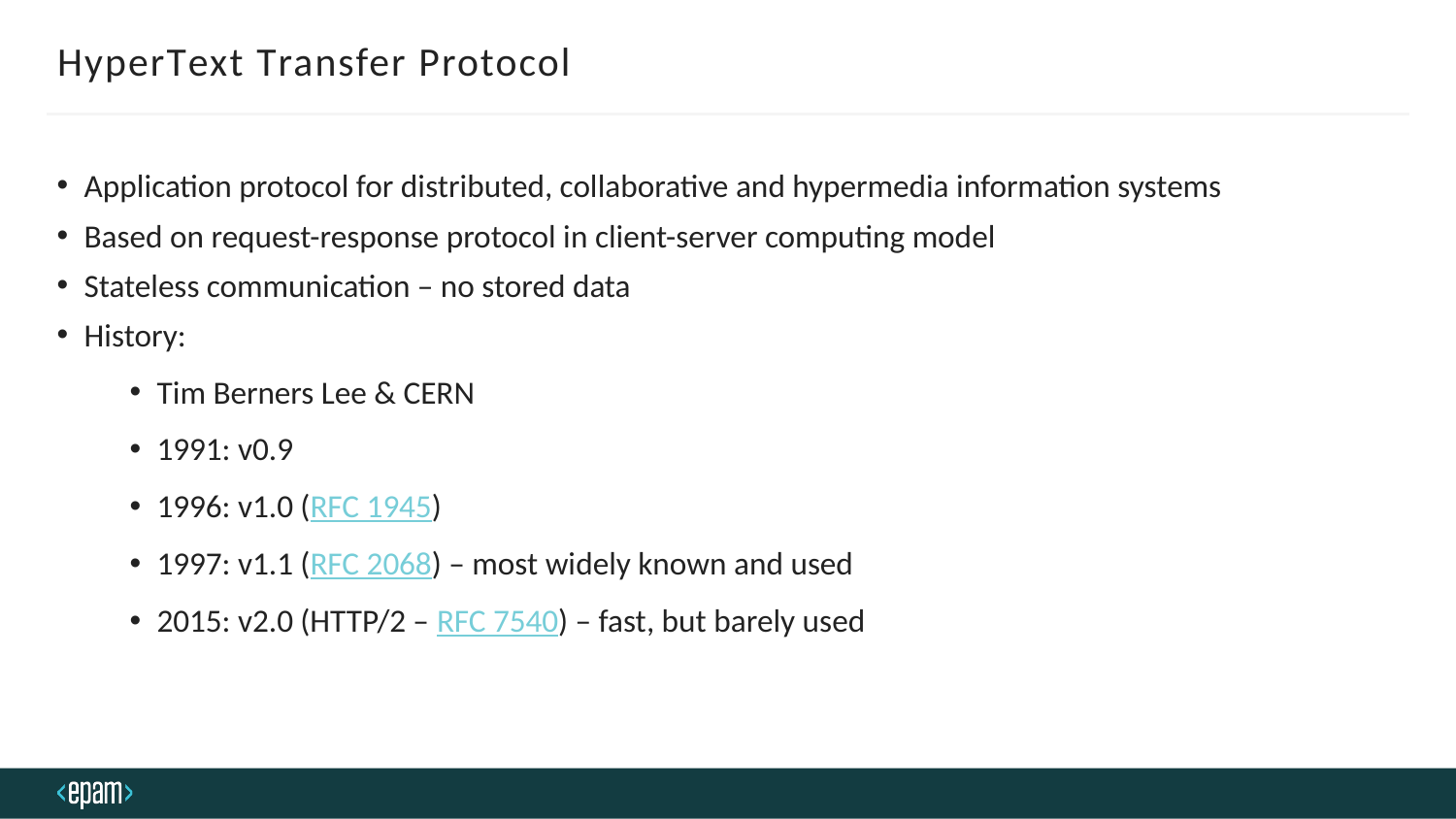

# HyperText Transfer Protocol
Application protocol for distributed, collaborative and hypermedia information systems
Based on request-response protocol in client-server computing model
Stateless communication – no stored data
History:
Tim Berners Lee & CERN
1991: v0.9
1996: v1.0 (RFC 1945)
1997: v1.1 (RFC 2068) – most widely known and used
2015: v2.0 (HTTP/2 – RFC 7540) – fast, but barely used